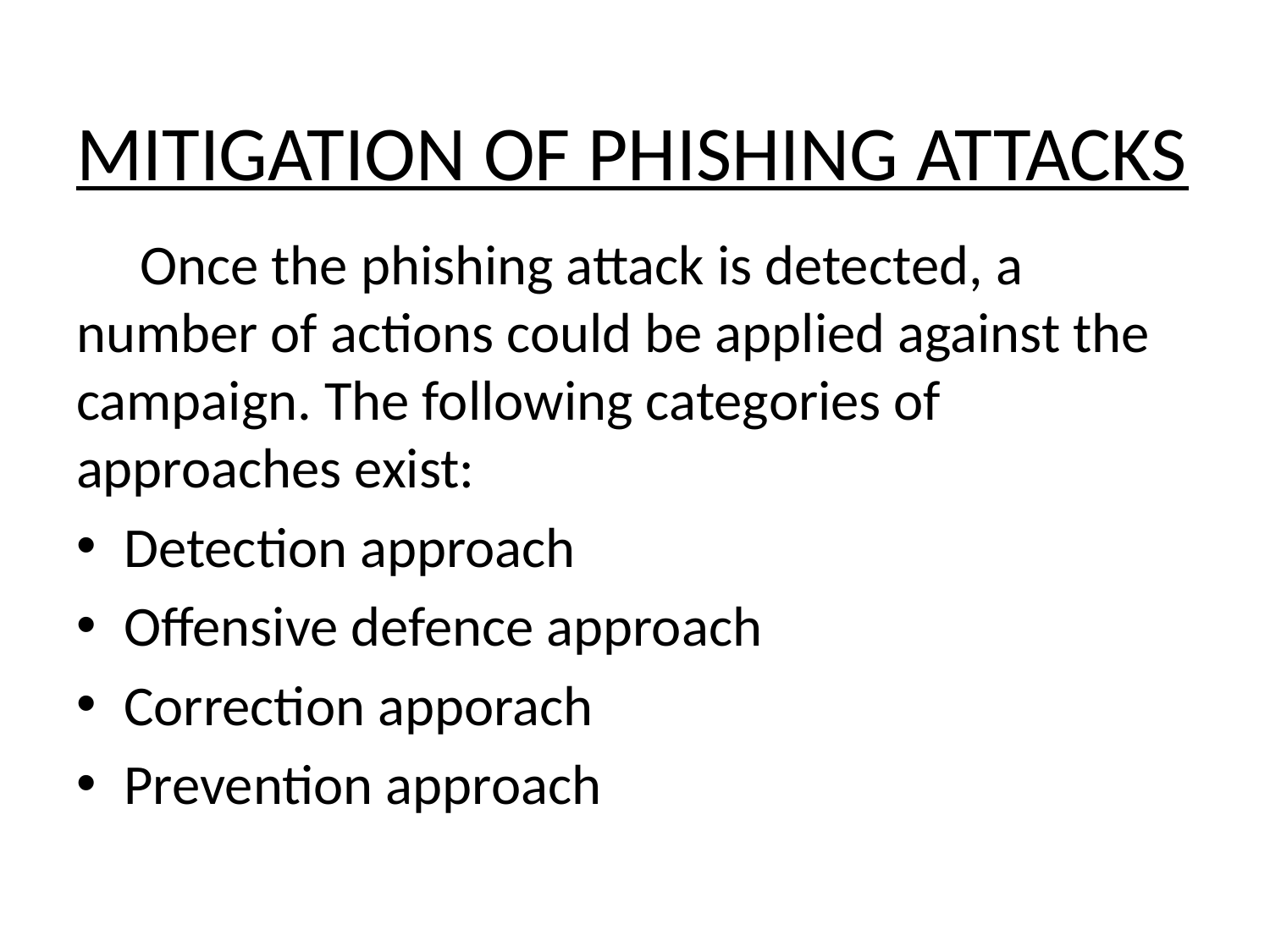

# MITIGATION OF PHISHING ATTACKS
     Once the phishing attack is detected, a number of actions could be applied against the campaign. The following categories of approaches exist:
Detection approach
Offensive defence approach
Correction apporach
Prevention approach